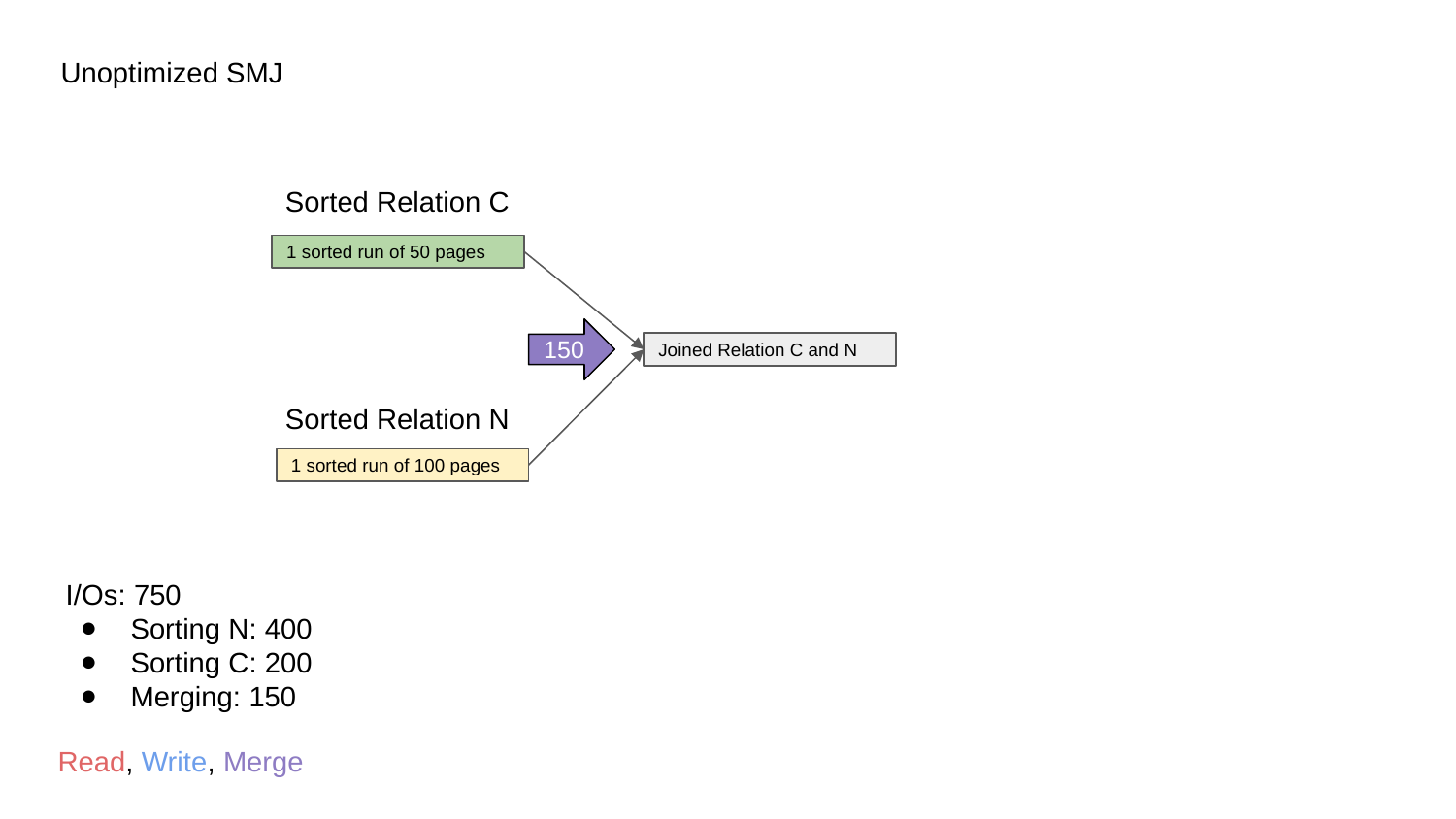

Unoptimized SMJ
Sorted Relation C
1 sorted run of 50 pages
150
Joined Relation C and N
Sorted Relation N
1 sorted run of 100 pages
 I/Os: 750
Sorting N: 400
Sorting C: 200
Merging: 150
Read, Write, Merge